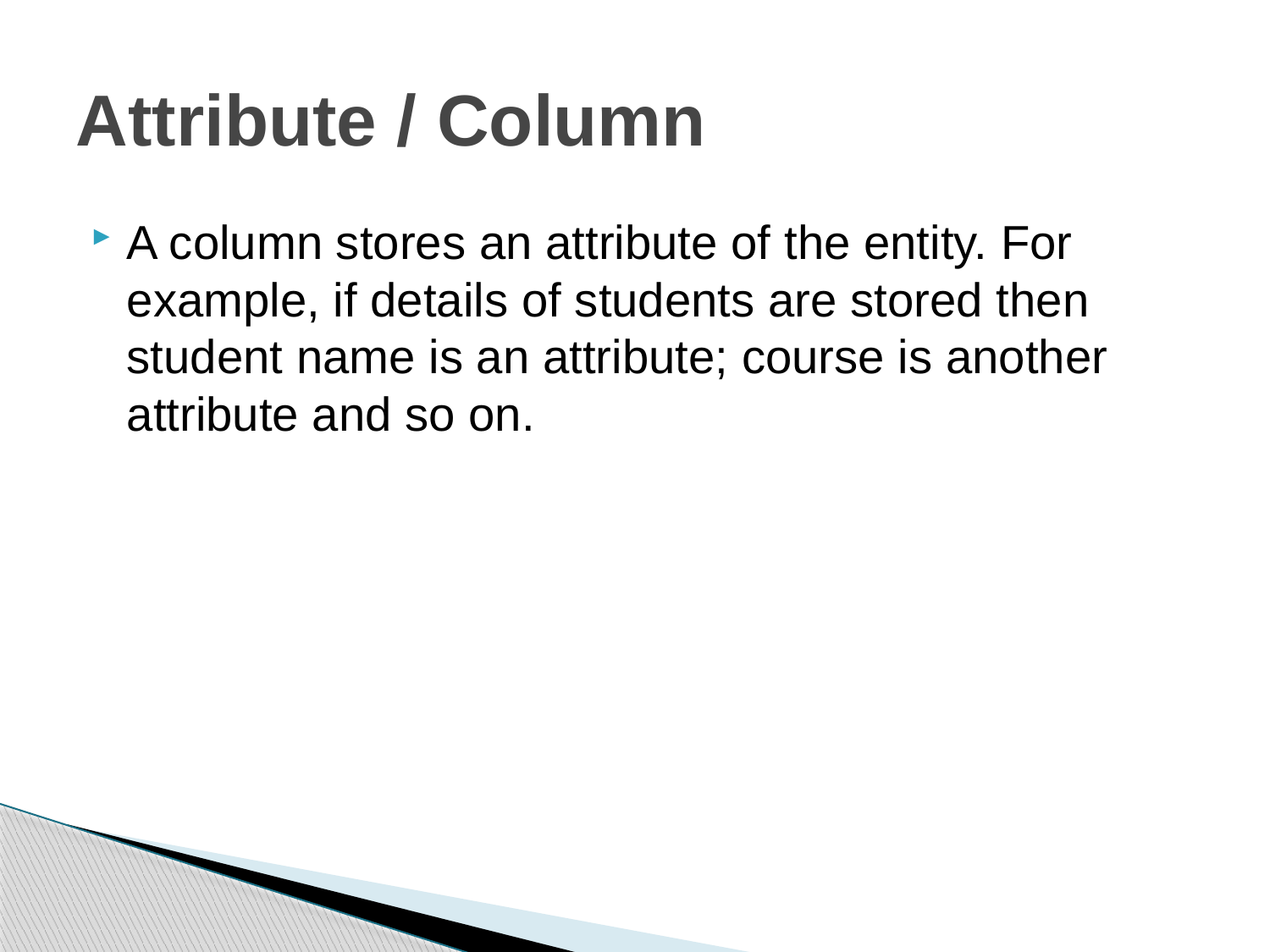

# Attribute / Column
A column stores an attribute of the entity. For example, if details of students are stored then student name is an attribute; course is another attribute and so on.